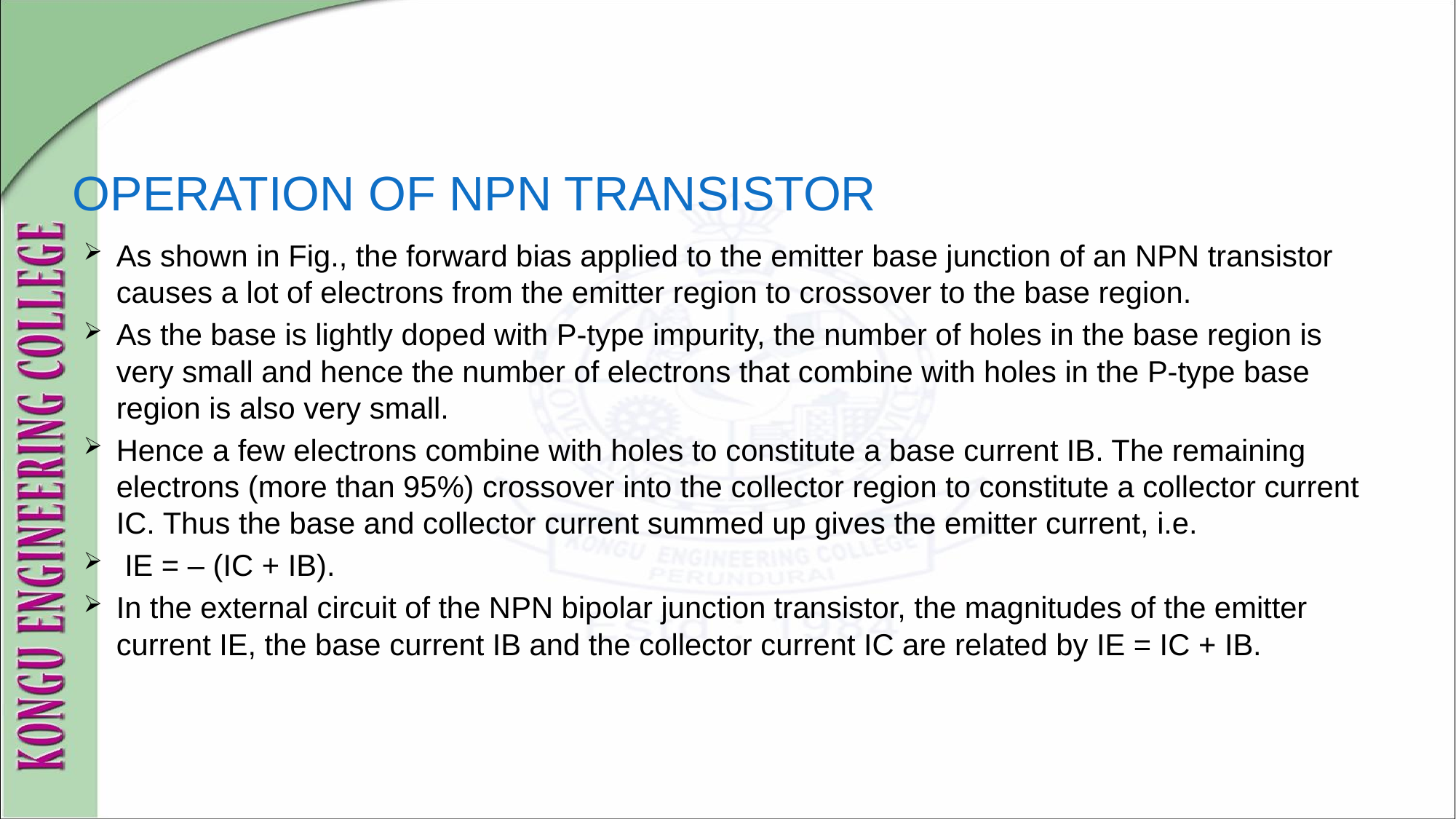

# OPERATION OF NPN TRANSISTOR
As shown in Fig., the forward bias applied to the emitter base junction of an NPN transistor causes a lot of electrons from the emitter region to crossover to the base region.
As the base is lightly doped with P-type impurity, the number of holes in the base region is very small and hence the number of electrons that combine with holes in the P-type base region is also very small.
Hence a few electrons combine with holes to constitute a base current IB. The remaining electrons (more than 95%) crossover into the collector region to constitute a collector current IC. Thus the base and collector current summed up gives the emitter current, i.e.
 IE = – (IC + IB).
In the external circuit of the NPN bipolar junction transistor, the magnitudes of the emitter current IE, the base current IB and the collector current IC are related by IE = IC + IB.